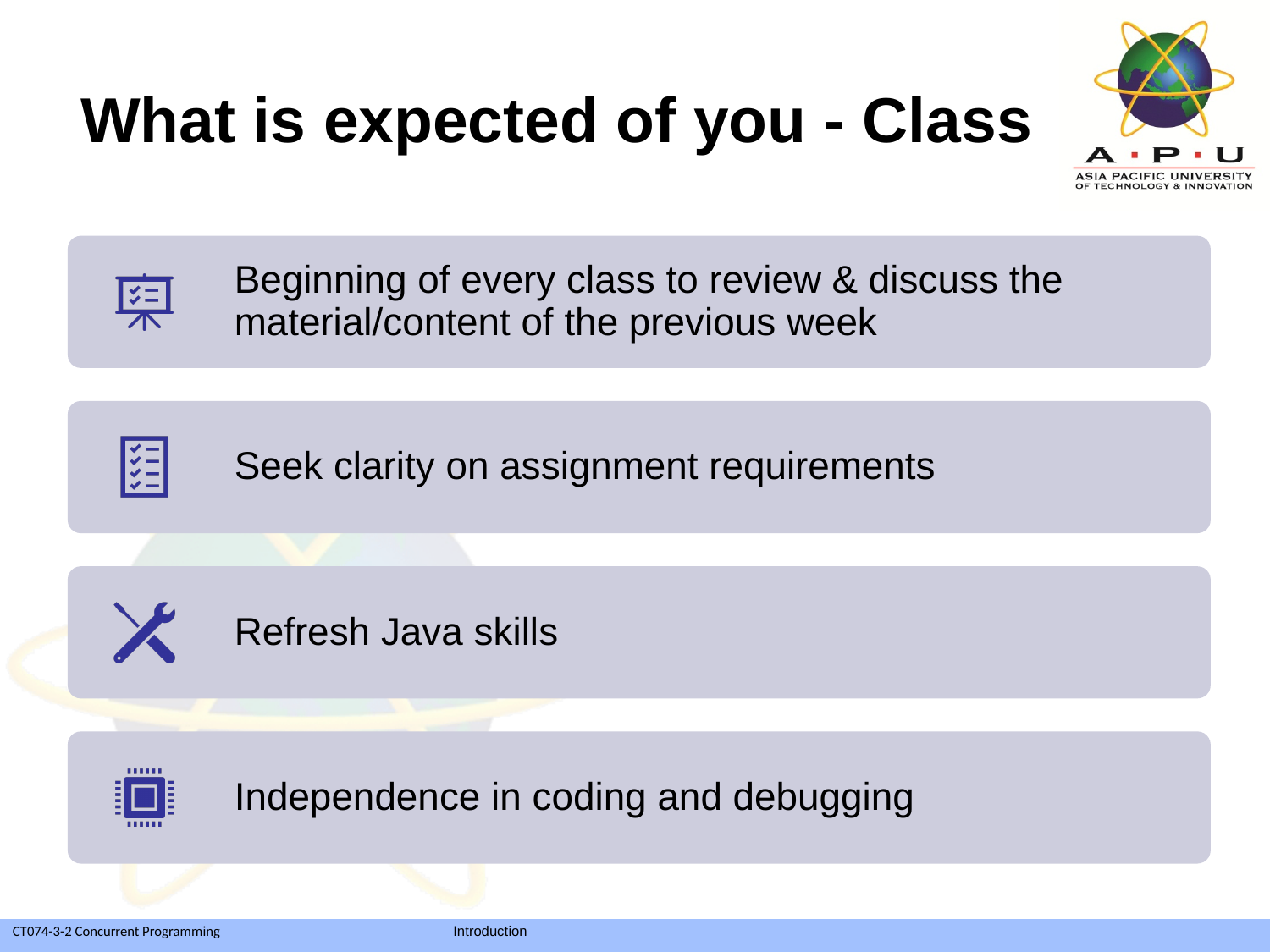

# What is expected of you - Class
Beginning of every class to review & discuss the material/content of the previous week
Seek clarity on assignment requirements
Refresh Java skills
Independence in coding and debugging